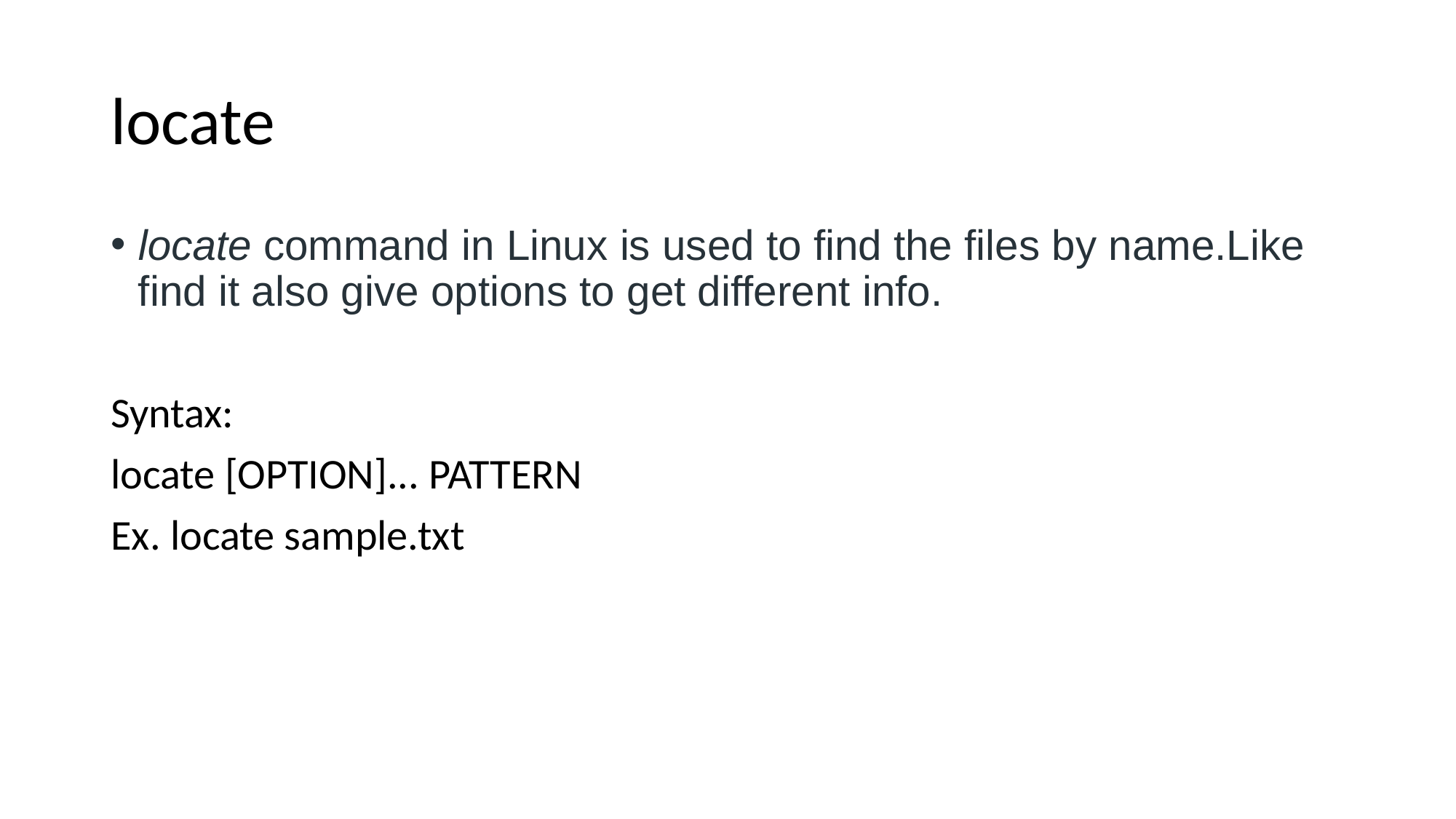

# locate
locate command in Linux is used to find the files by name.Like find it also give options to get different info.

Syntax:
locate [OPTION]... PATTERN
Ex. locate sample.txt